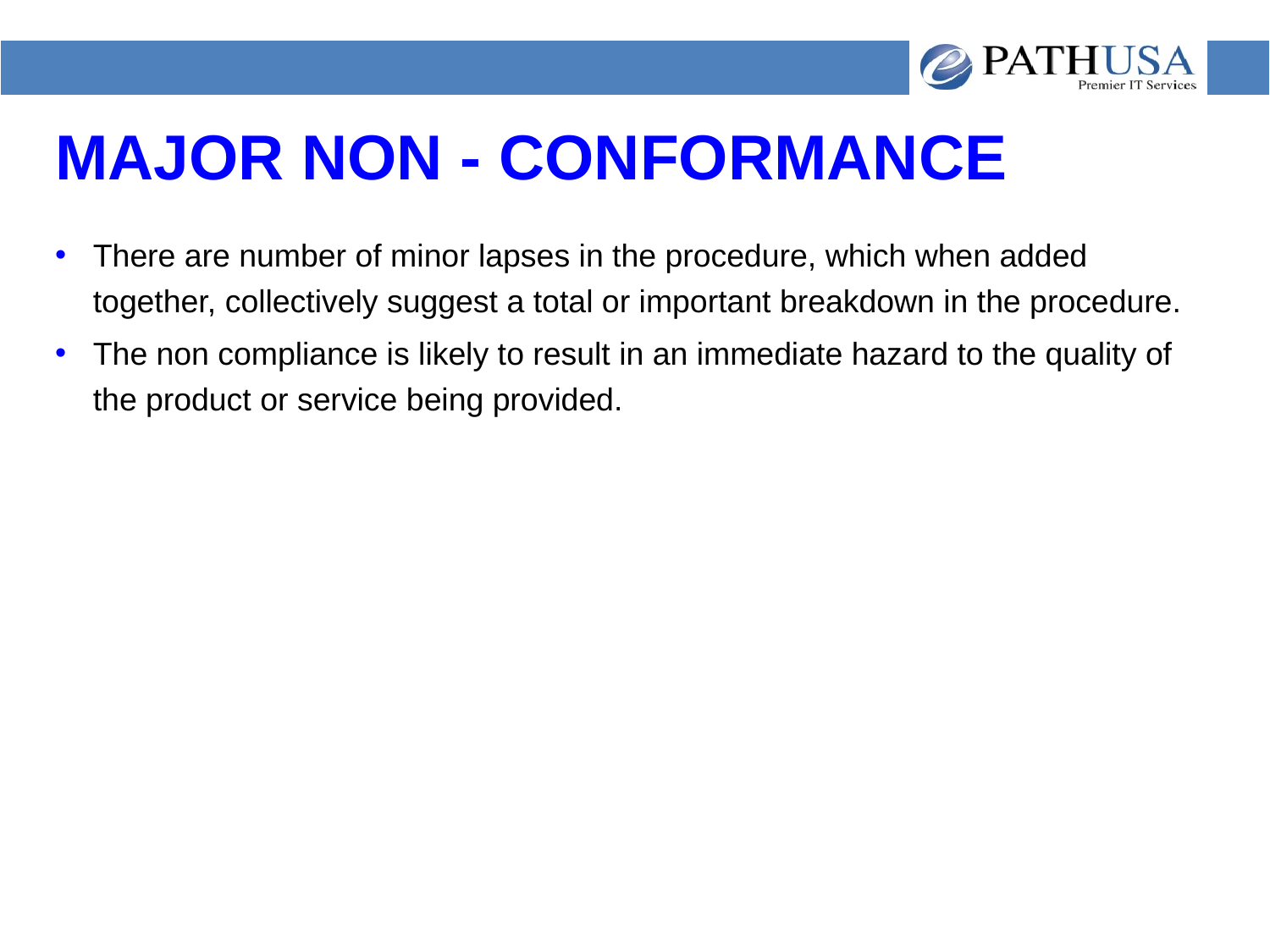

# MAJOR NON - CONFORMANCE
There are number of minor lapses in the procedure, which when added together, collectively suggest a total or important breakdown in the procedure.
The non compliance is likely to result in an immediate hazard to the quality of the product or service being provided.